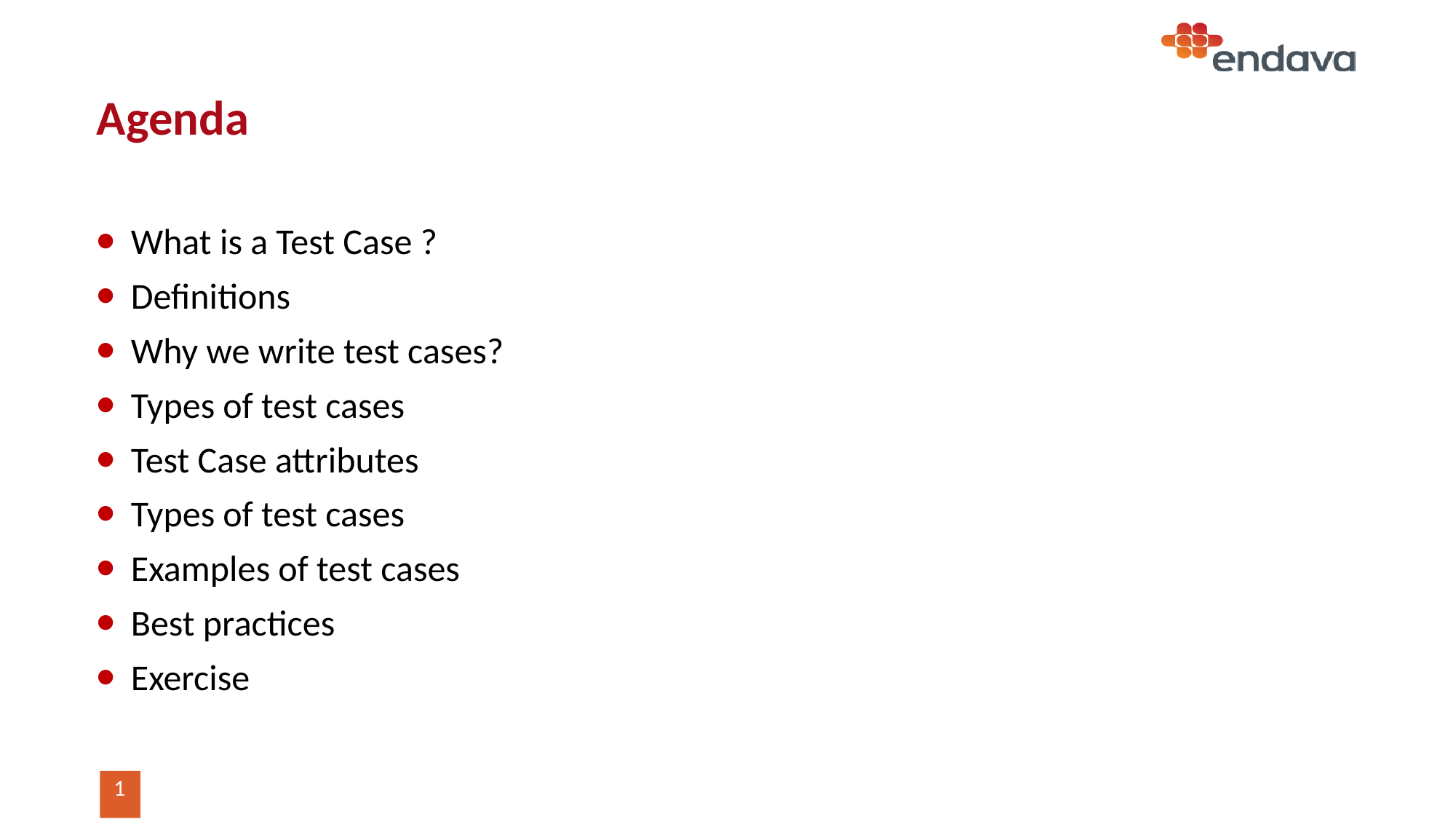

# Agenda
What is a Test Case ?
Definitions
Why we write test cases?
Types of test cases
Test Case attributes
Types of test cases
Examples of test cases
Best practices
Exercise